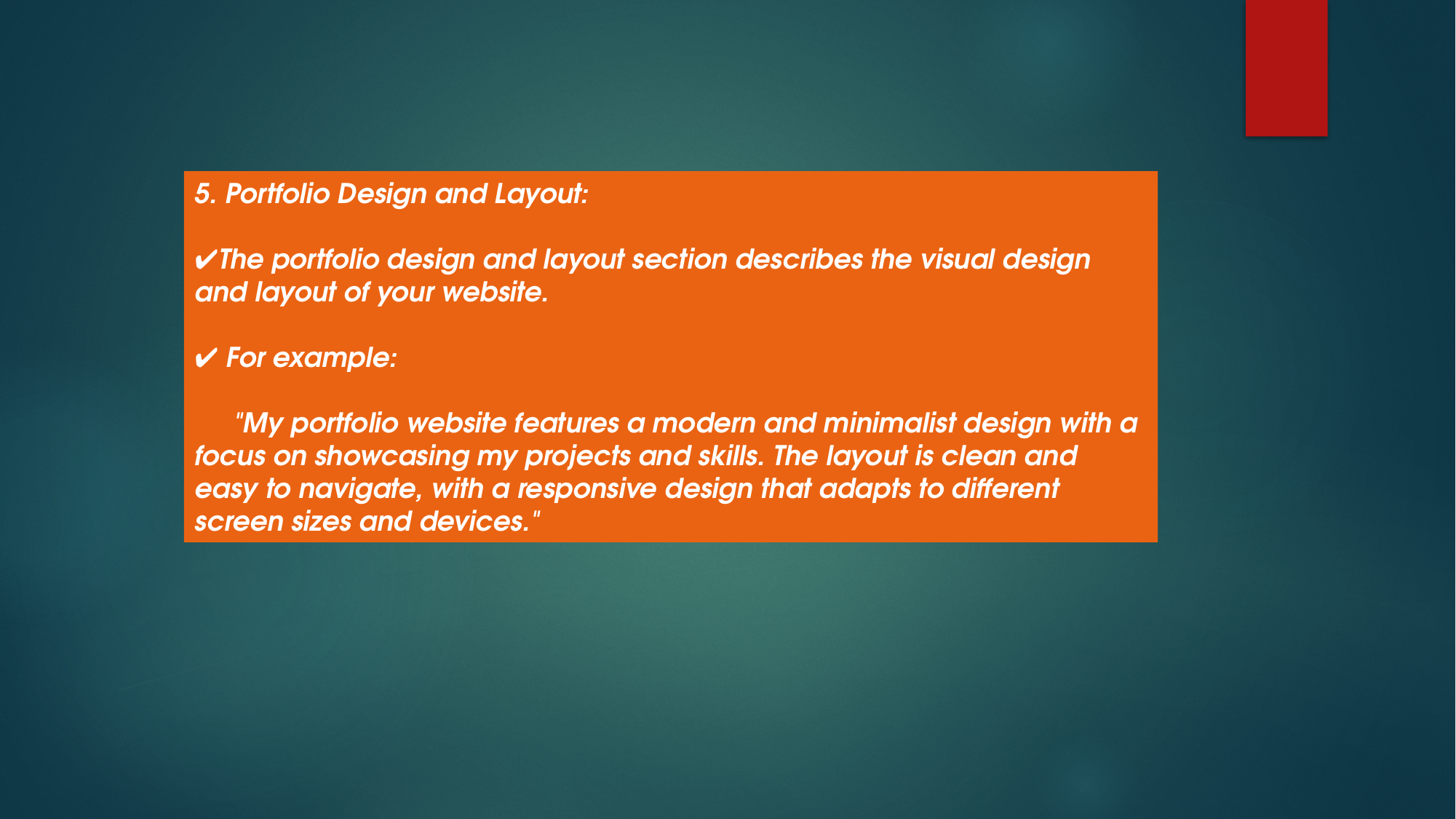

5. Portfolio Design and Layout:

✔️The portfolio design and layout section describes the visual design and layout of your website.

✔️ For example:

     "My portfolio website features a modern and minimalist design with a focus on showcasing my projects and skills. The layout is clean and easy to navigate, with a responsive design that adapts to different screen sizes and devices."